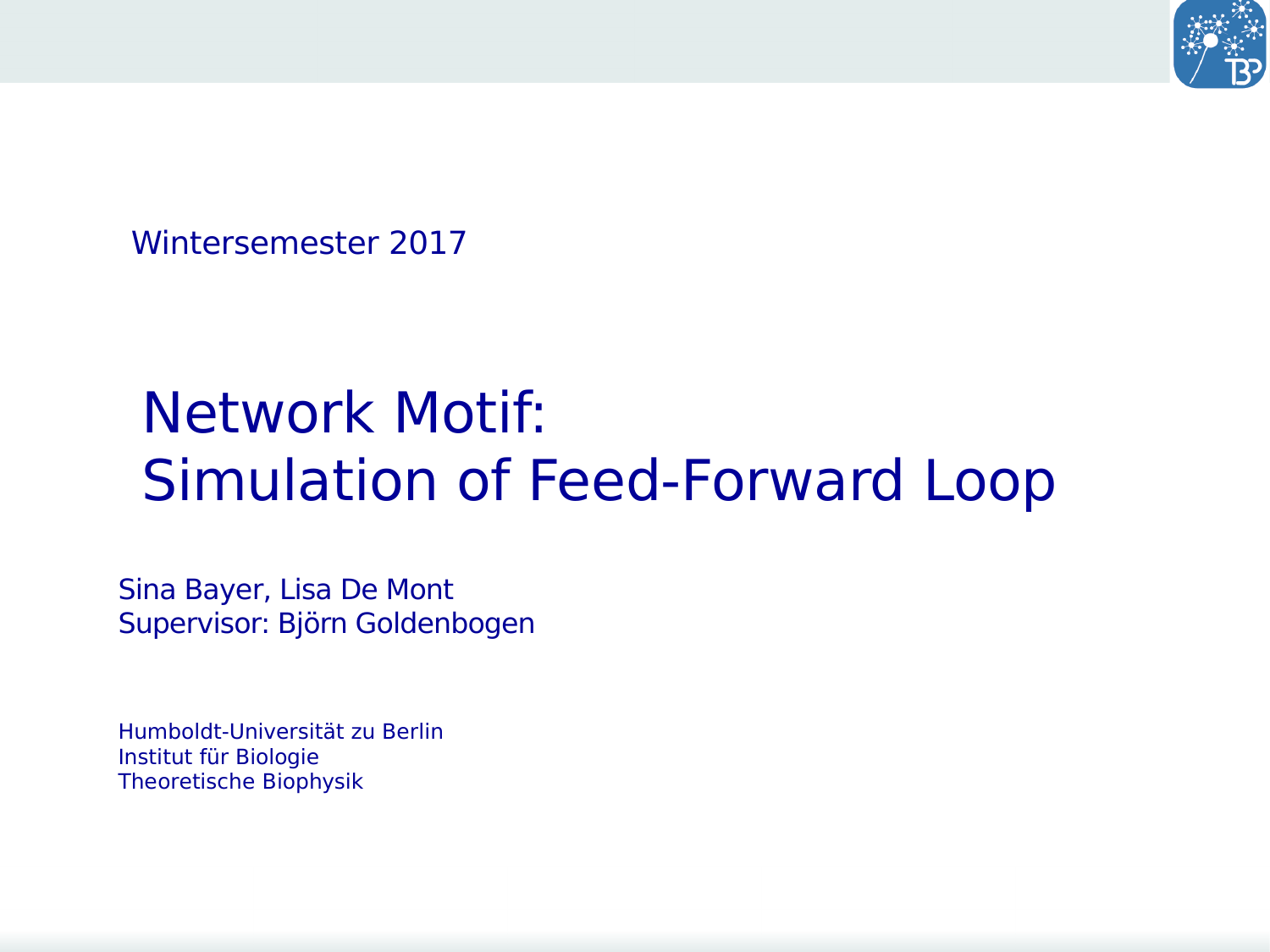

Wintersemester 2017
Network Motif:
Simulation of Feed-Forward Loop
Sina Bayer, Lisa De Mont
Supervisor: Björn Goldenbogen
Humboldt-Universität zu Berlin Institut für Biologie Theoretische Biophysik